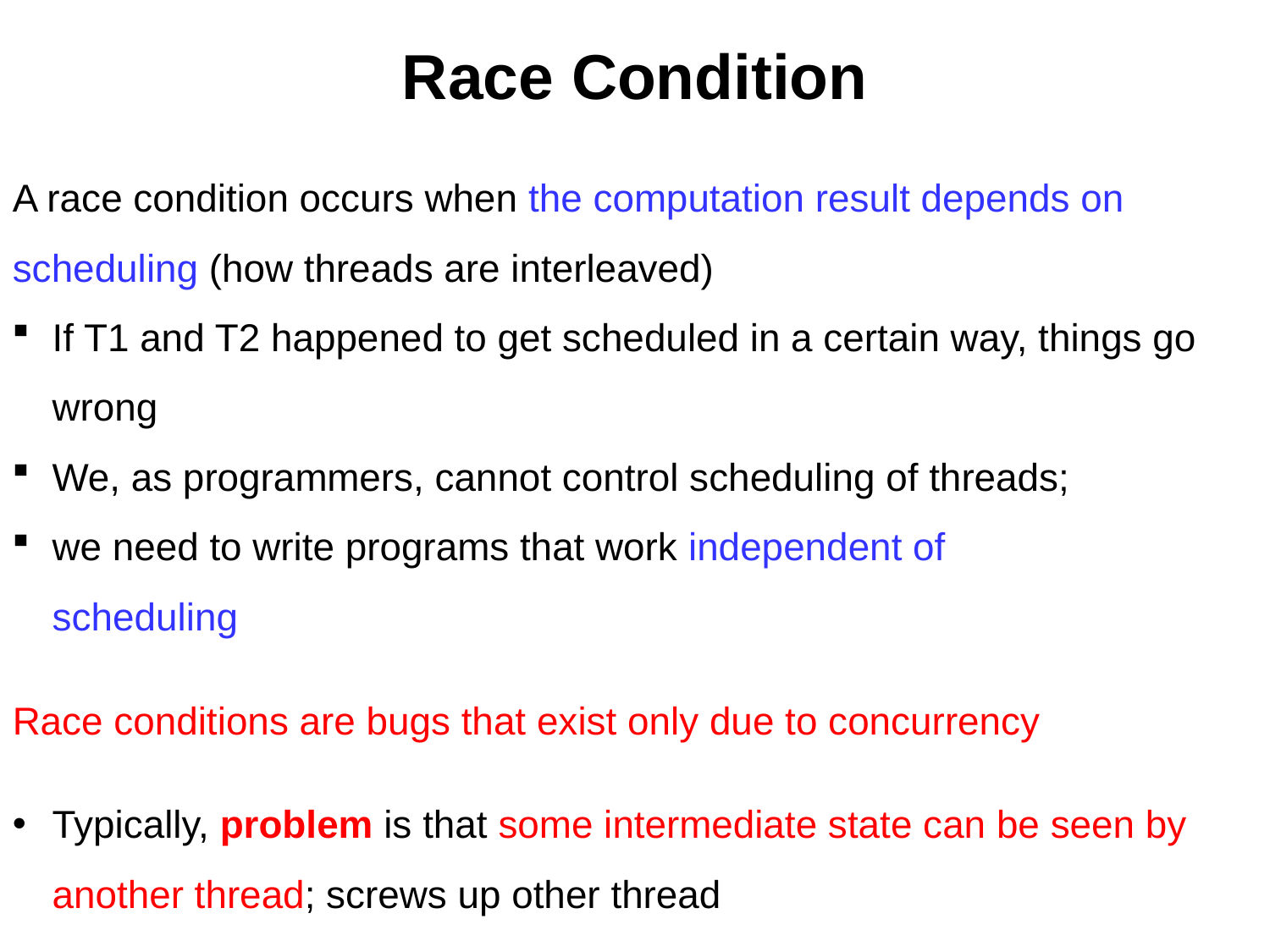

# Race Condition
A race condition occurs when the computation result depends on
scheduling (how threads are interleaved)
If T1 and T2 happened to get scheduled in a certain way, things go
wrong
We, as programmers, cannot control scheduling of threads;
we need to write programs that work independent of
scheduling
Race conditions are bugs that exist only due to concurrency

Typically, problem is that some intermediate state can be seen by
another thread; screws up other thread